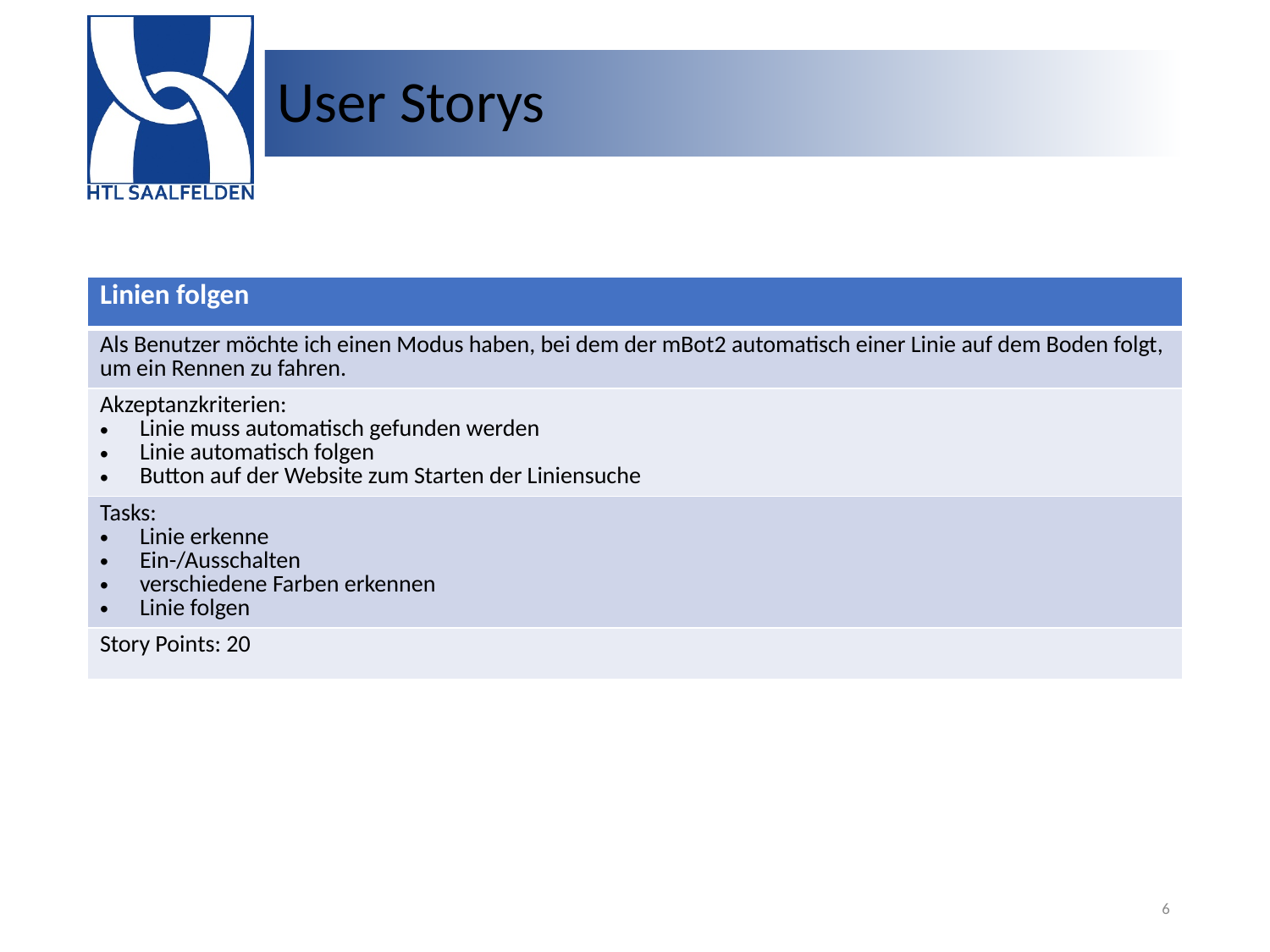

# User Storys
| Linien folgen |
| --- |
| Als Benutzer möchte ich einen Modus haben, bei dem der mBot2 automatisch einer Linie auf dem Boden folgt, um ein Rennen zu fahren. |
| Akzeptanzkriterien: Linie muss automatisch gefunden werden Linie automatisch folgen Button auf der Website zum Starten der Liniensuche |
| Tasks: Linie erkenne Ein-/Ausschalten verschiedene Farben erkennen Linie folgen |
| Story Points: 20 |
6